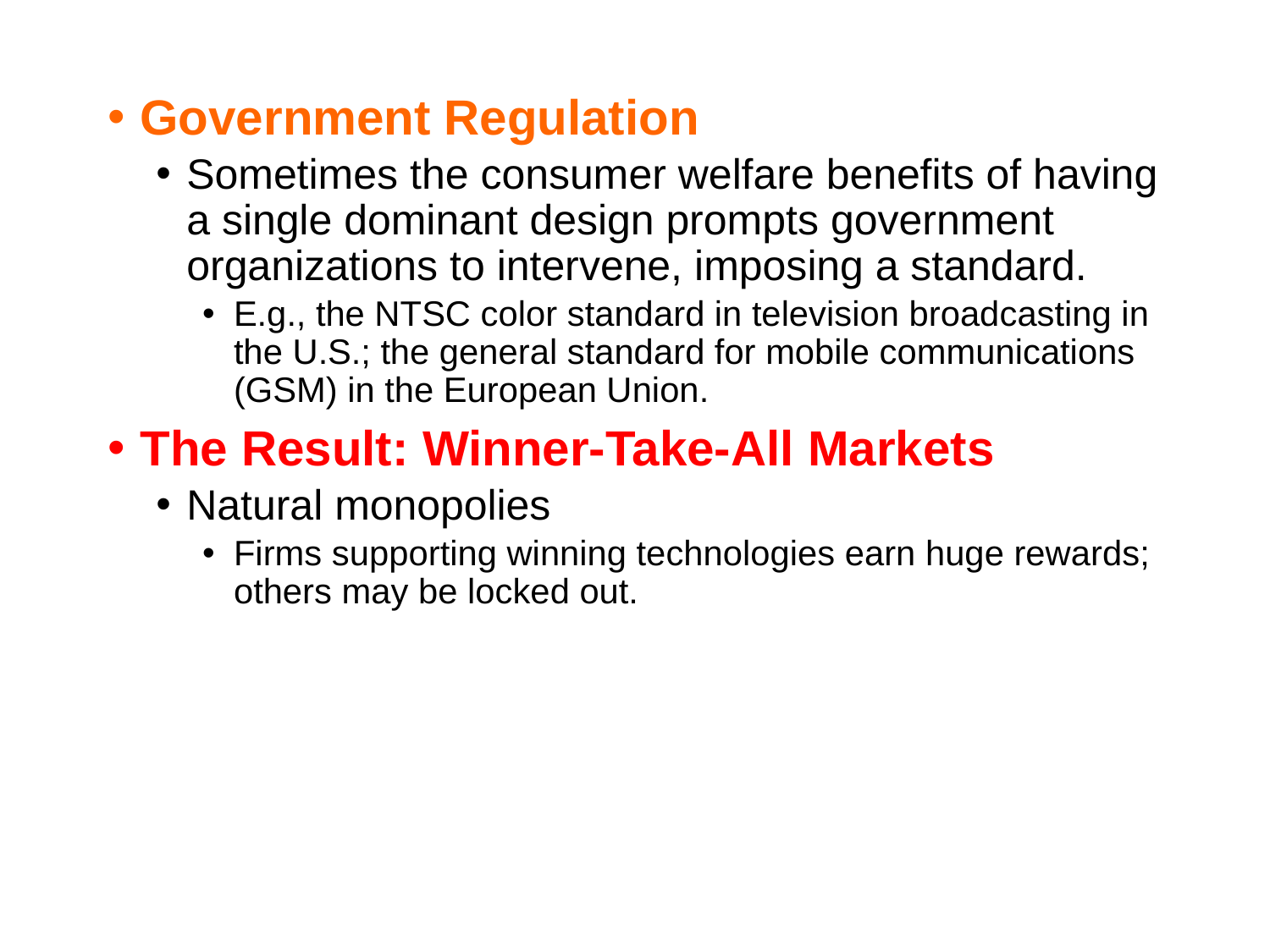

Government Regulation
Sometimes the consumer welfare benefits of having a single dominant design prompts government organizations to intervene, imposing a standard.
E.g., the NTSC color standard in television broadcasting in the U.S.; the general standard for mobile communications (GSM) in the European Union.
The Result: Winner-Take-All Markets
Natural monopolies
Firms supporting winning technologies earn huge rewards; others may be locked out.